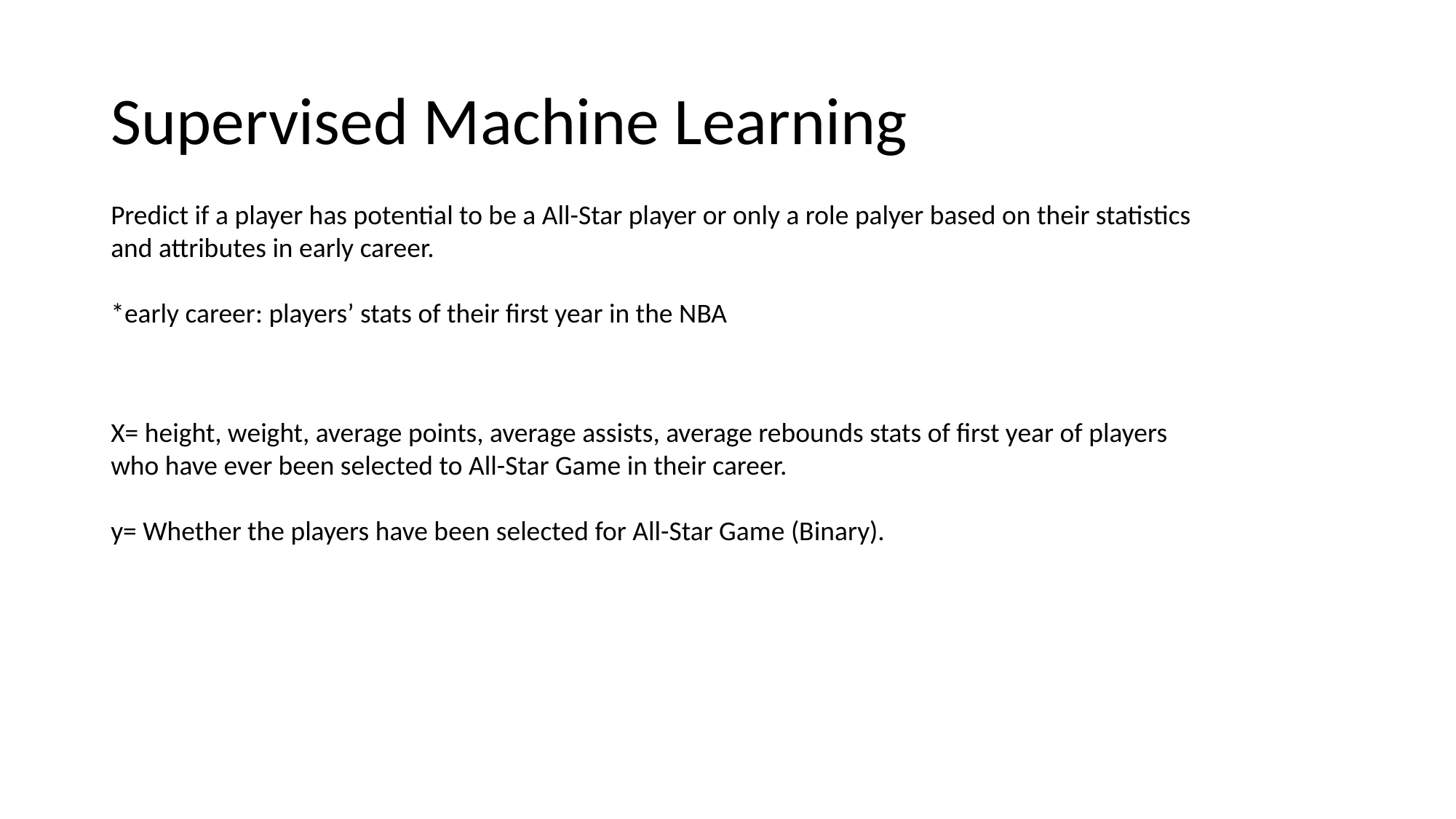

# Supervised Machine Learning
Predict if a player has potential to be a All-Star player or only a role palyer based on their statistics and attributes in early career.

*early career: players’ stats of their first year in the NBA
X= height, weight, average points, average assists, average rebounds stats of first year of players who have ever been selected to All-Star Game in their career.

y= Whether the players have been selected for All-Star Game (Binary).